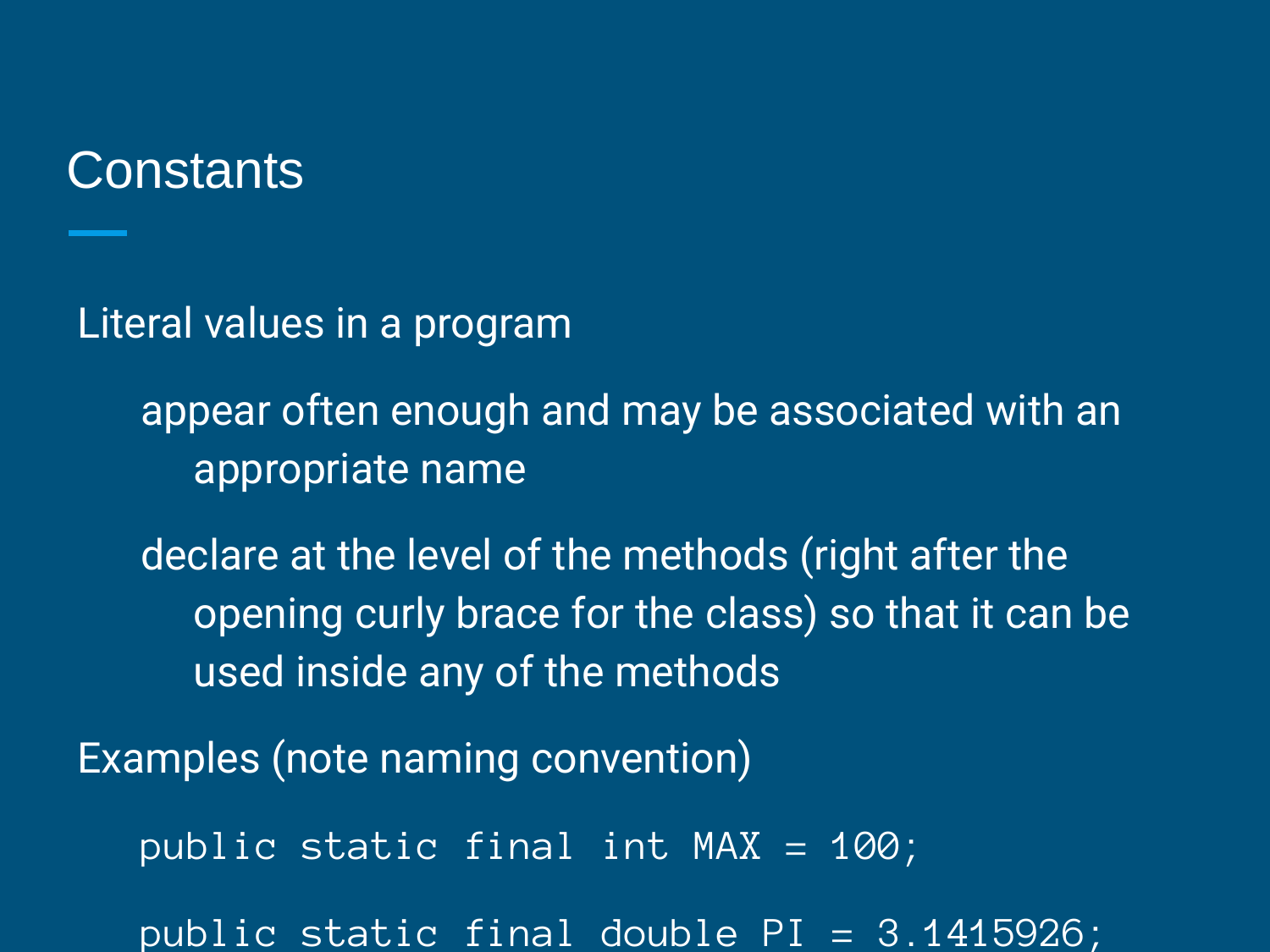

# Constants
Literal values in a program
appear often enough and may be associated with an appropriate name
declare at the level of the methods (right after the opening curly brace for the class) so that it can be used inside any of the methods
Examples (note naming convention)
public static final int MAX = 100;
public static final double PI = 3.1415926;
public static final double DIME = 0.10;